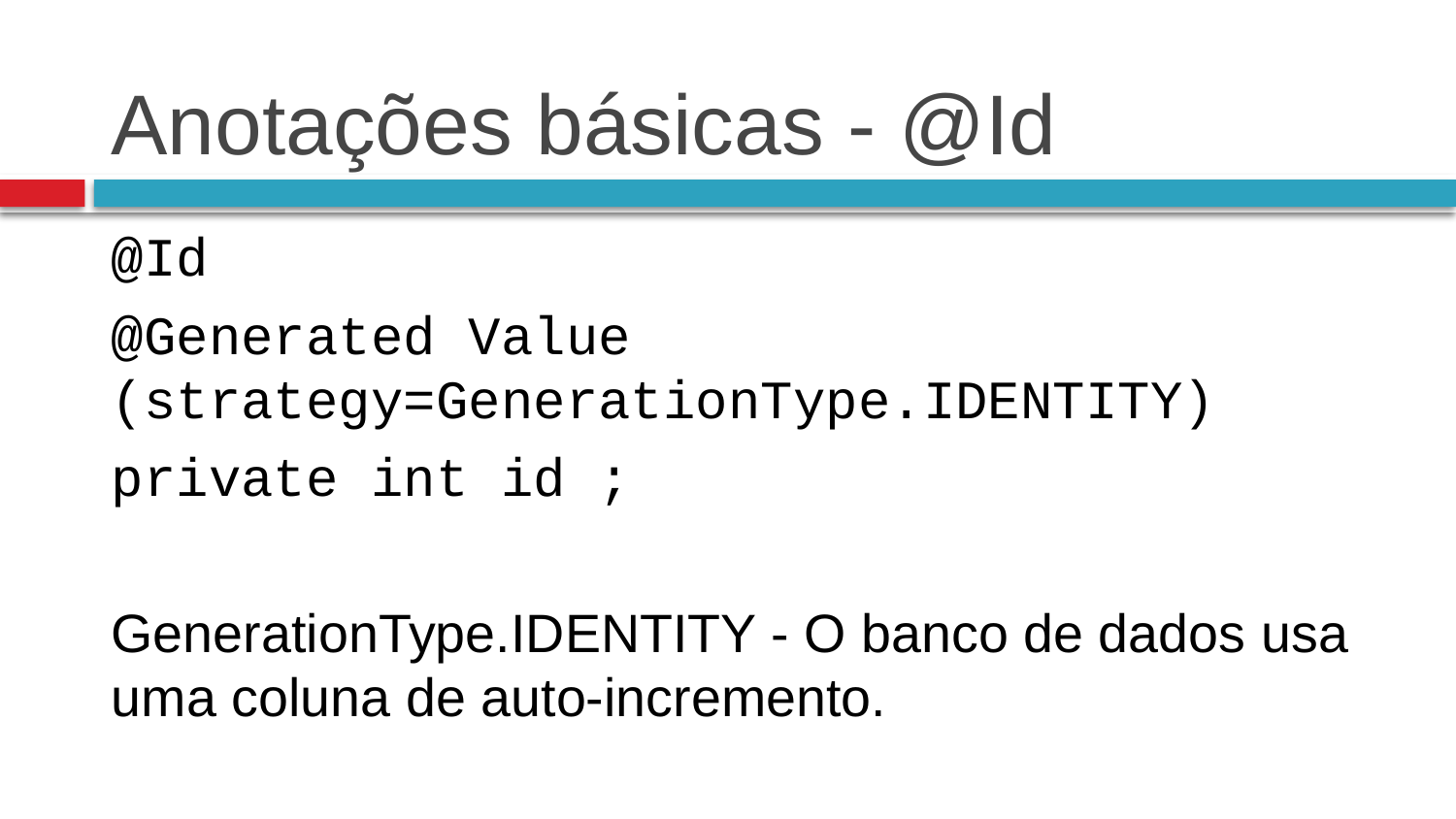

# Anotações básicas - @Id
@Id
@Generated Value (strategy=GenerationType.IDENTITY)
private int id ;

GenerationType.IDENTITY - O banco de dados usa uma coluna de auto-incremento.